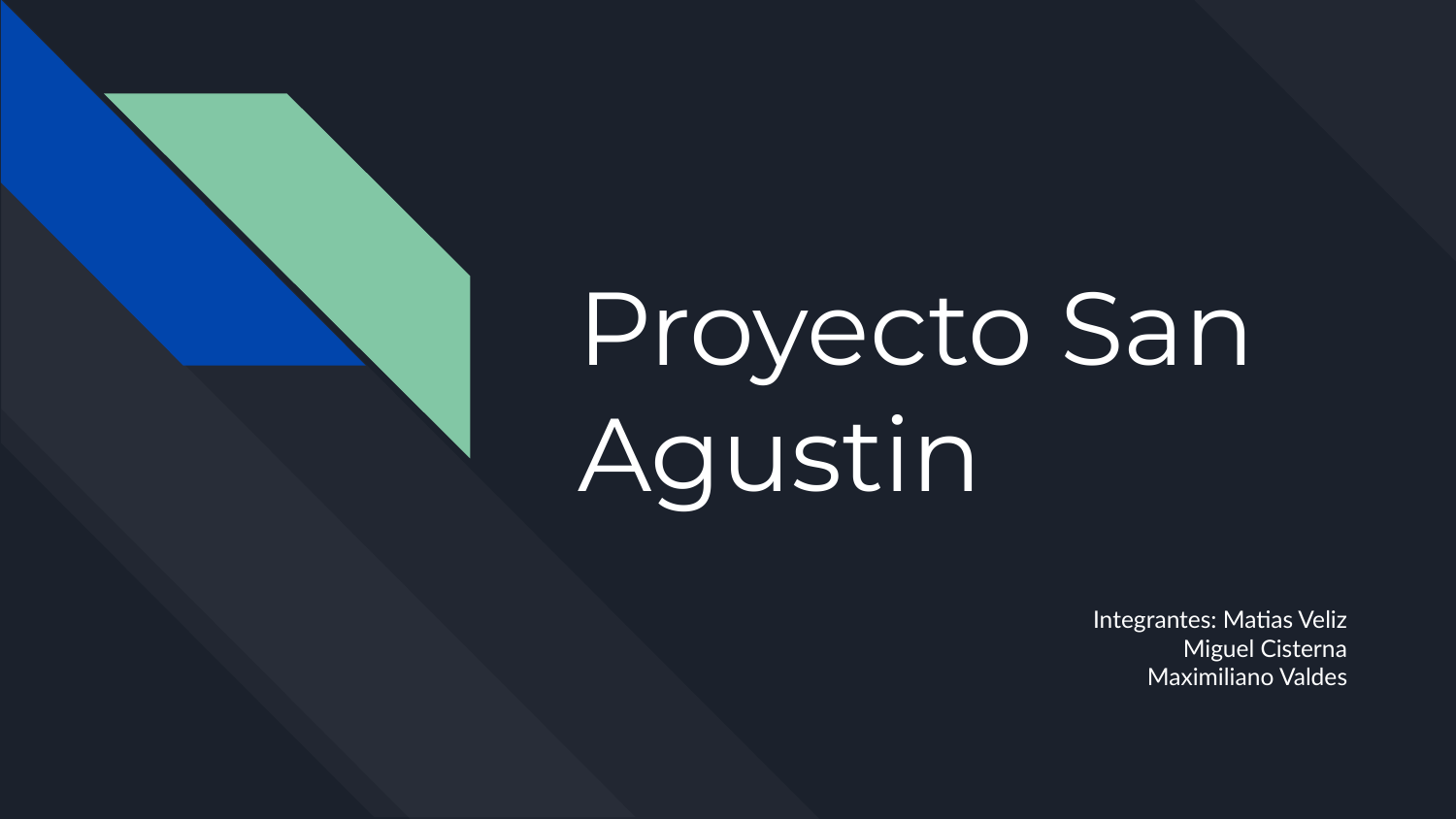

# Proyecto San Agustin

Integrantes: Matias Veliz
Miguel Cisterna
Maximiliano Valdes